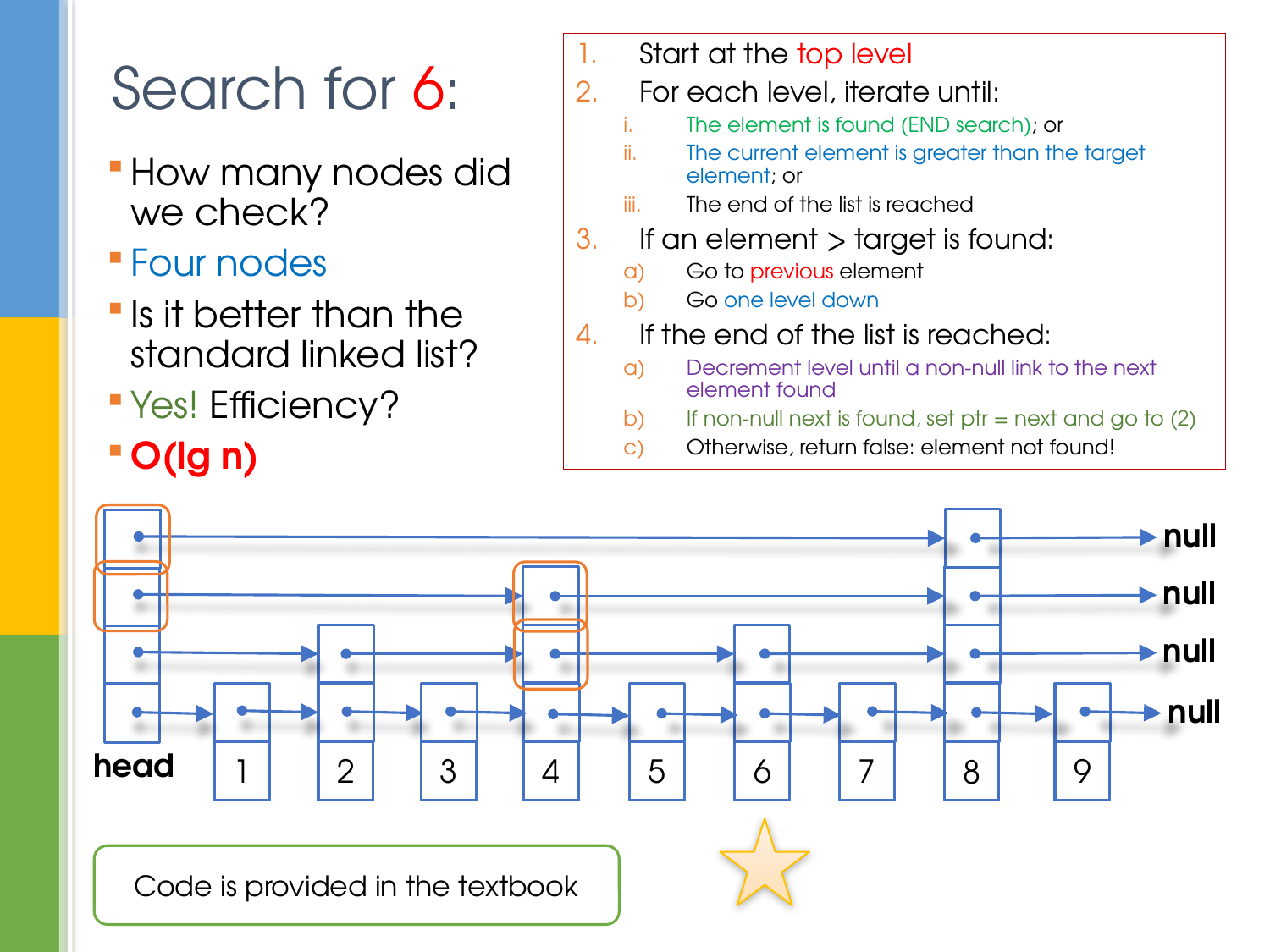

Start at the top level
For each level, iterate until:
The element is found (END search); or
The current element is greater than the target element; or
The end of the list is reached
If an element > target is found:
Go to previous element
Go one level down
If the end of the list is reached:
Decrement level until a non-null link to the next element found
If non-null next is found, set ptr = next and go to (2)
Otherwise, return false: element not found!

# Search for 6:
How many nodes did we check?
Four nodes
Is it better than the standard linked list?
Yes! Efficiency?
O(lg n)

null

null

null

null
head
1
2
3
4
5
6
7
9
8

Code is provided in the textbook